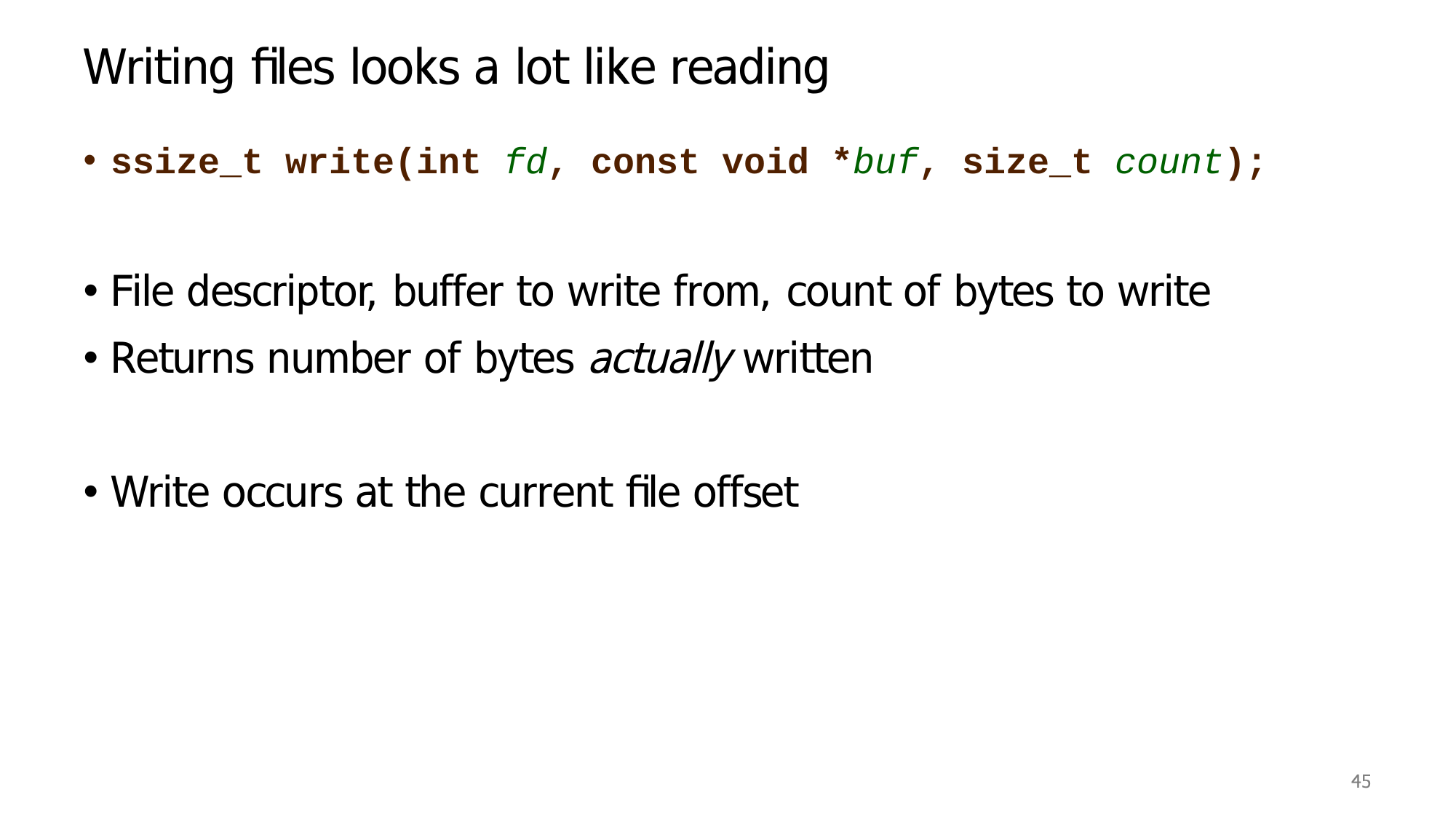

# Writing files looks a lot like reading
ssize_t write(int fd, const void *buf, size_t count);

File descriptor, buffer to write from, count of bytes to write
Returns number of bytes actually written

Write occurs at the current file offset
45